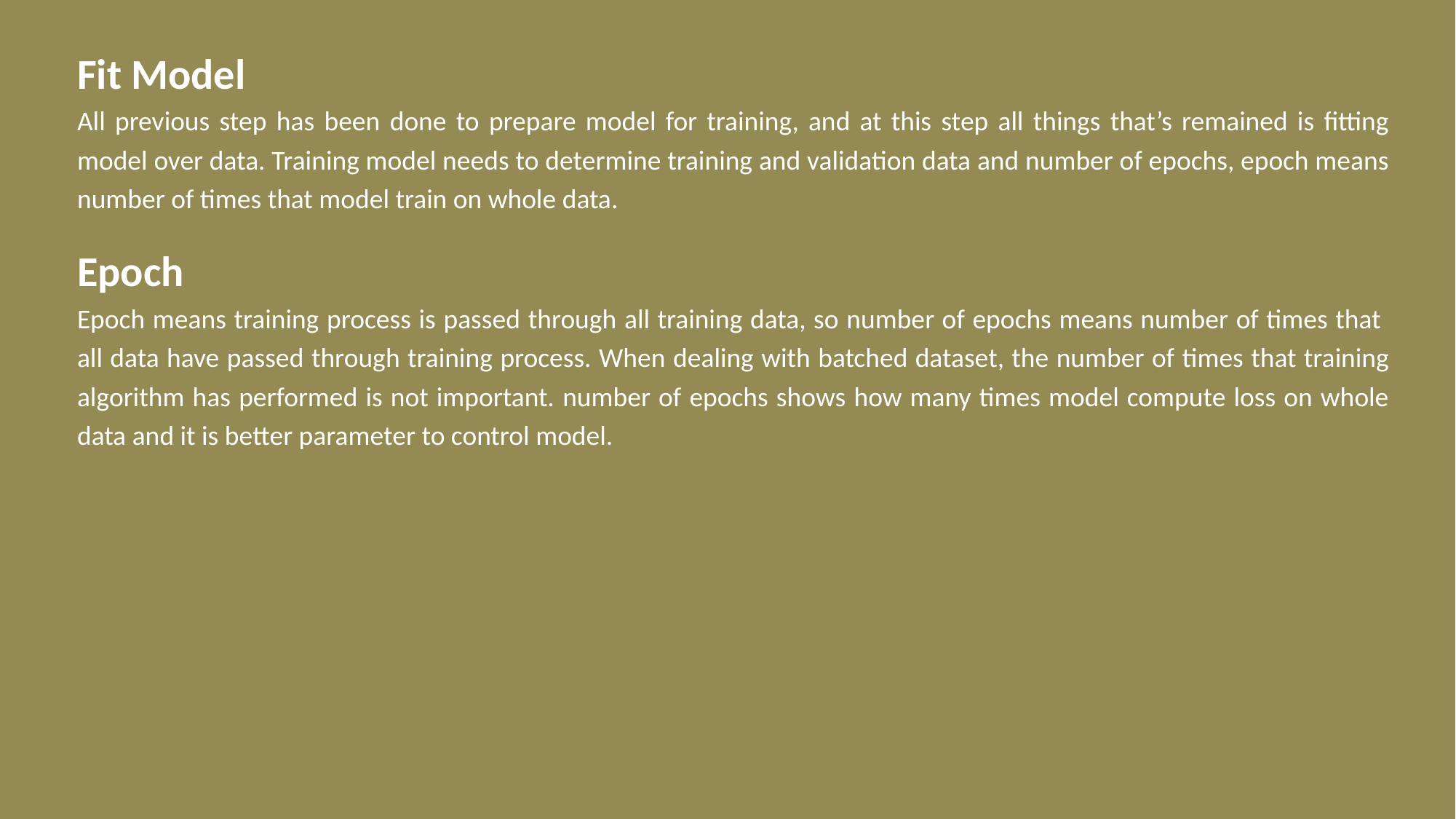

Fit Model
All previous step has been done to prepare model for training, and at this step all things that’s remained is fitting model over data. Training model needs to determine training and validation data and number of epochs, epoch means number of times that model train on whole data.
Epoch
Epoch means training process is passed through all training data, so number of epochs means number of times that  all data have passed through training process. When dealing with batched dataset, the number of times that training algorithm has performed is not important. number of epochs shows how many times model compute loss on whole data and it is better parameter to control model.